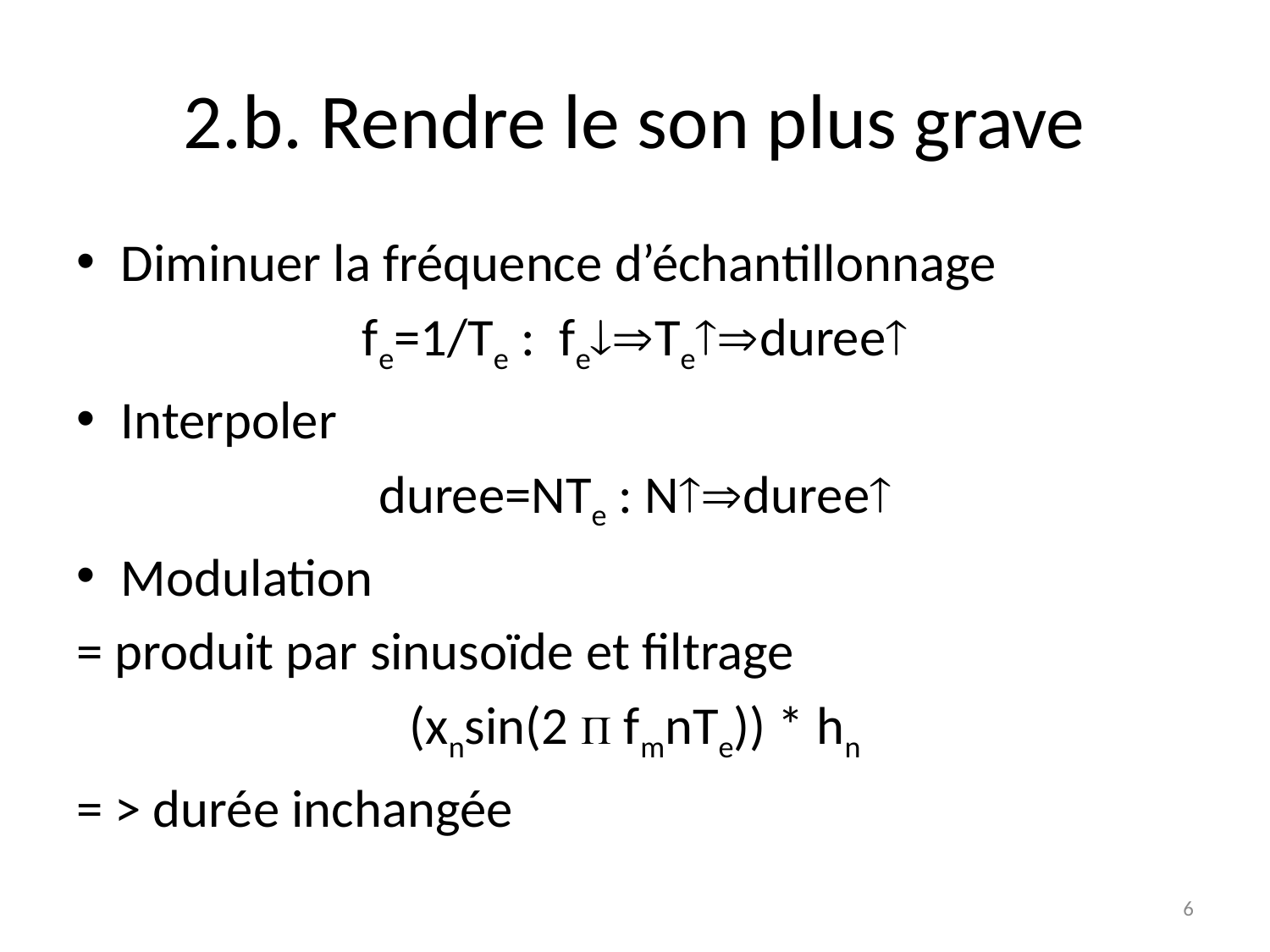

# 2.b. Rendre le son plus grave
Diminuer la fréquence d’échantillonnage
fe=1/Te :  fe↓⇒Te↑⇒duree↑
Interpoler
duree=NTe : N↑⇒duree↑
Modulation
= produit par sinusoïde et filtrage
(xnsin(2 Π fmnTe)) * hn
= > durée inchangée
6